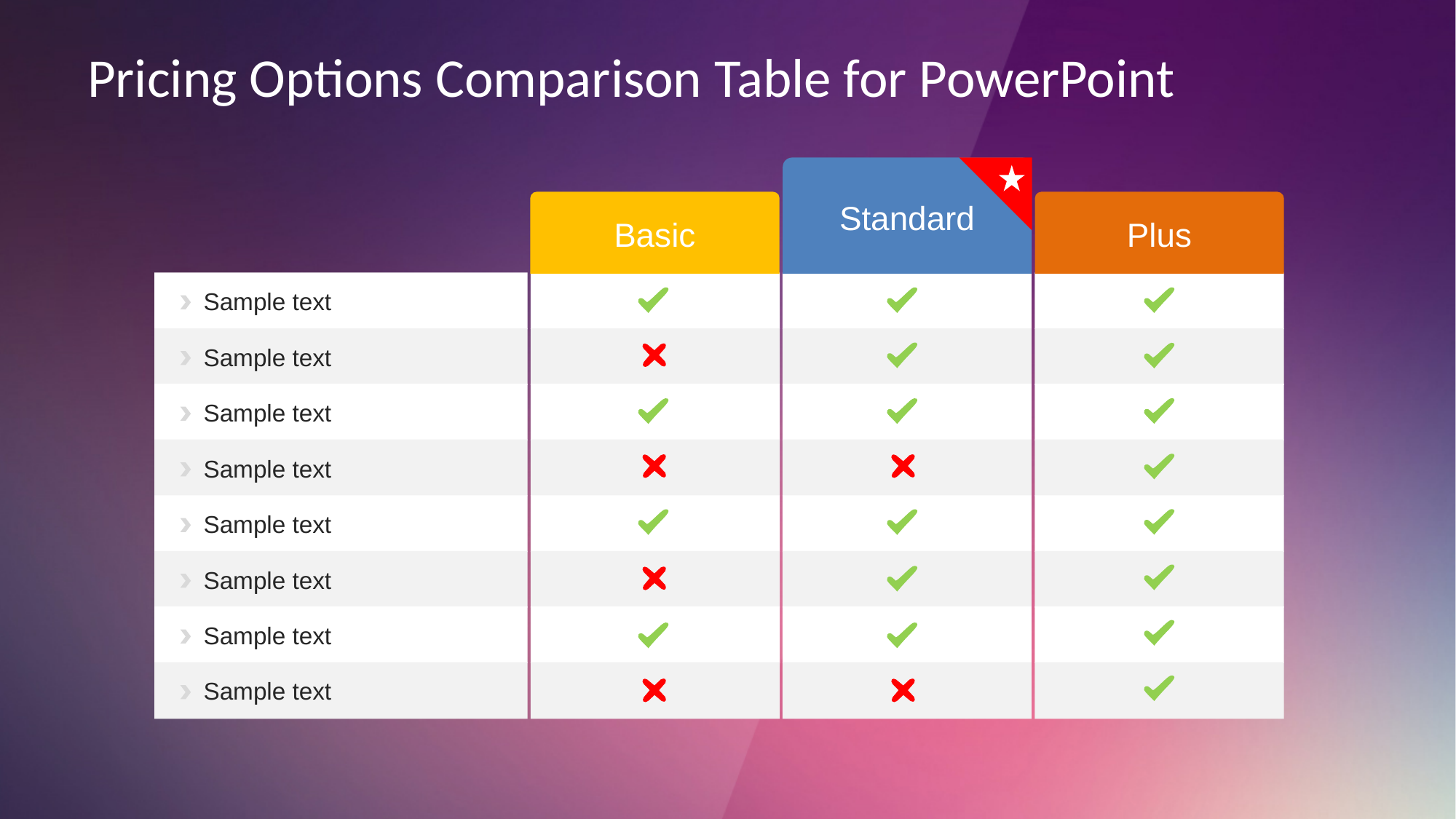

# Pricing Options Comparison Table for PowerPoint

Standard
Basic
Plus
Sample text
Sample text
Sample text
Sample text
Sample text
Sample text
Sample text
Sample text